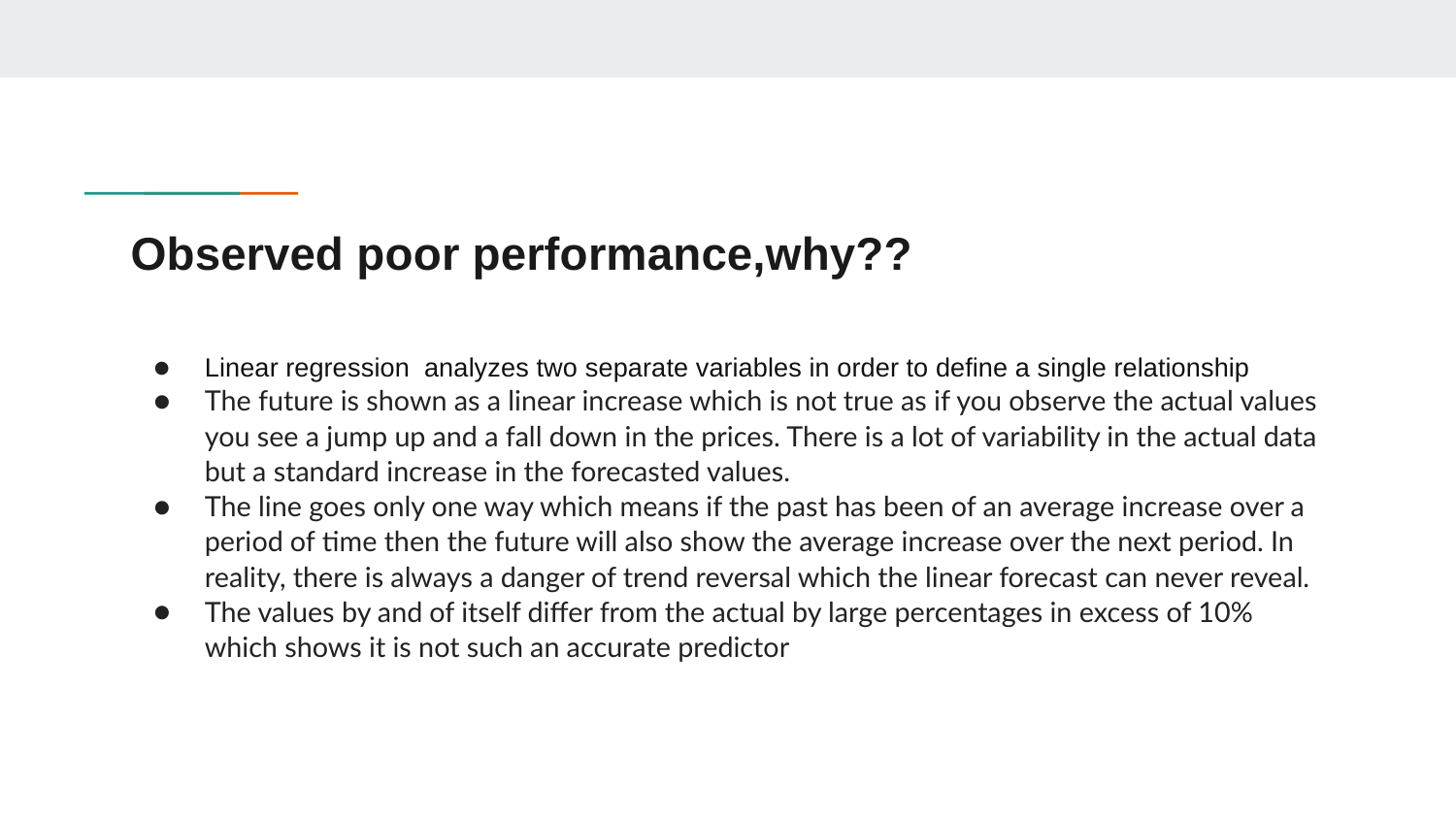

# Observed poor performance,why??
Linear regression  analyzes two separate variables in order to define a single relationship
The future is shown as a linear increase which is not true as if you observe the actual values you see a jump up and a fall down in the prices. There is a lot of variability in the actual data but a standard increase in the forecasted values.
The line goes only one way which means if the past has been of an average increase over a period of time then the future will also show the average increase over the next period. In reality, there is always a danger of trend reversal which the linear forecast can never reveal.
The values by and of itself differ from the actual by large percentages in excess of 10% which shows it is not such an accurate predictor